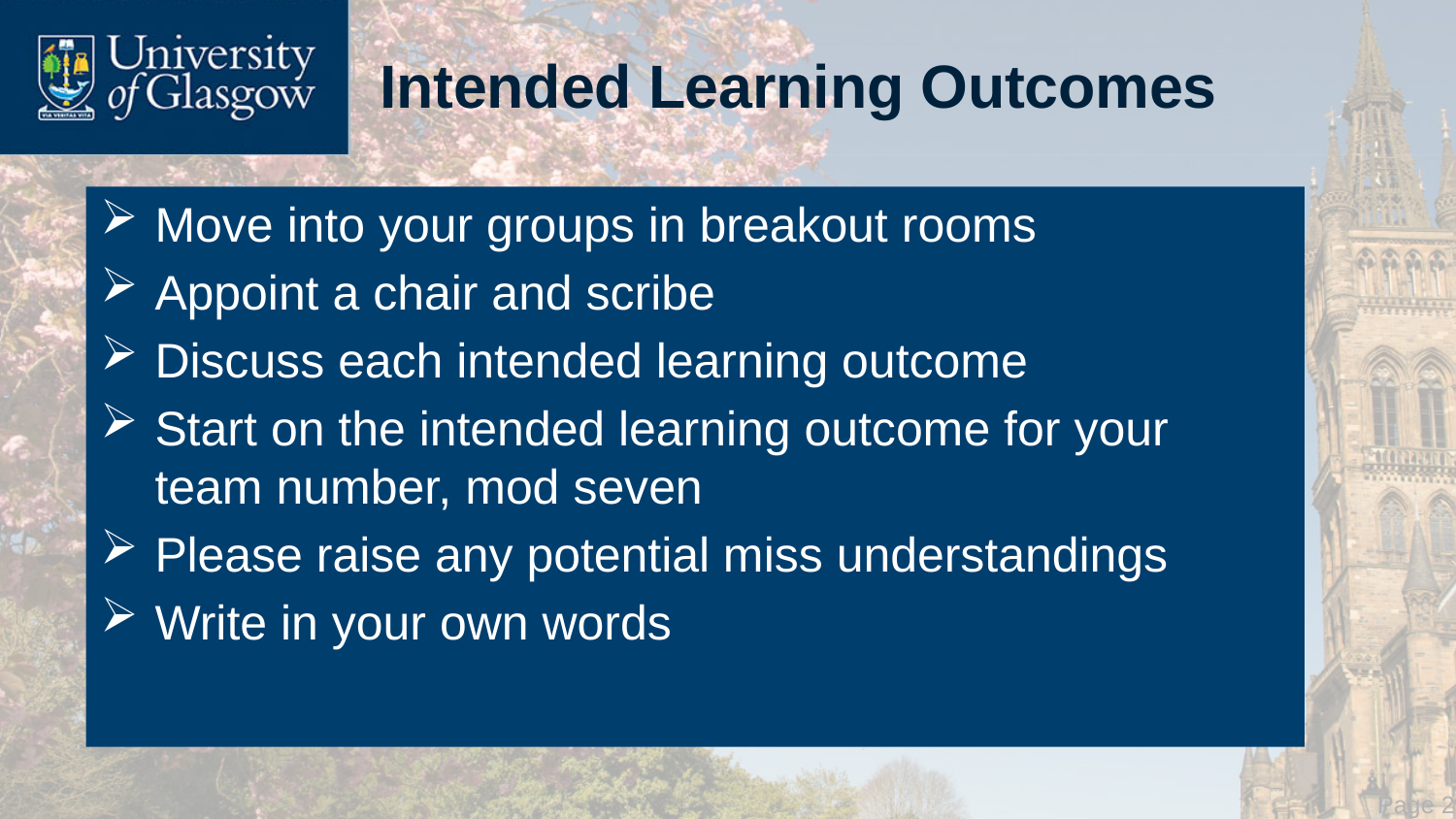

# Intended Learning Outcomes
Move into your groups in breakout rooms
Appoint a chair and scribe
Discuss each intended learning outcome
Start on the intended learning outcome for your team number, mod seven
Please raise any potential miss understandings
Write in your own words
 Page 25